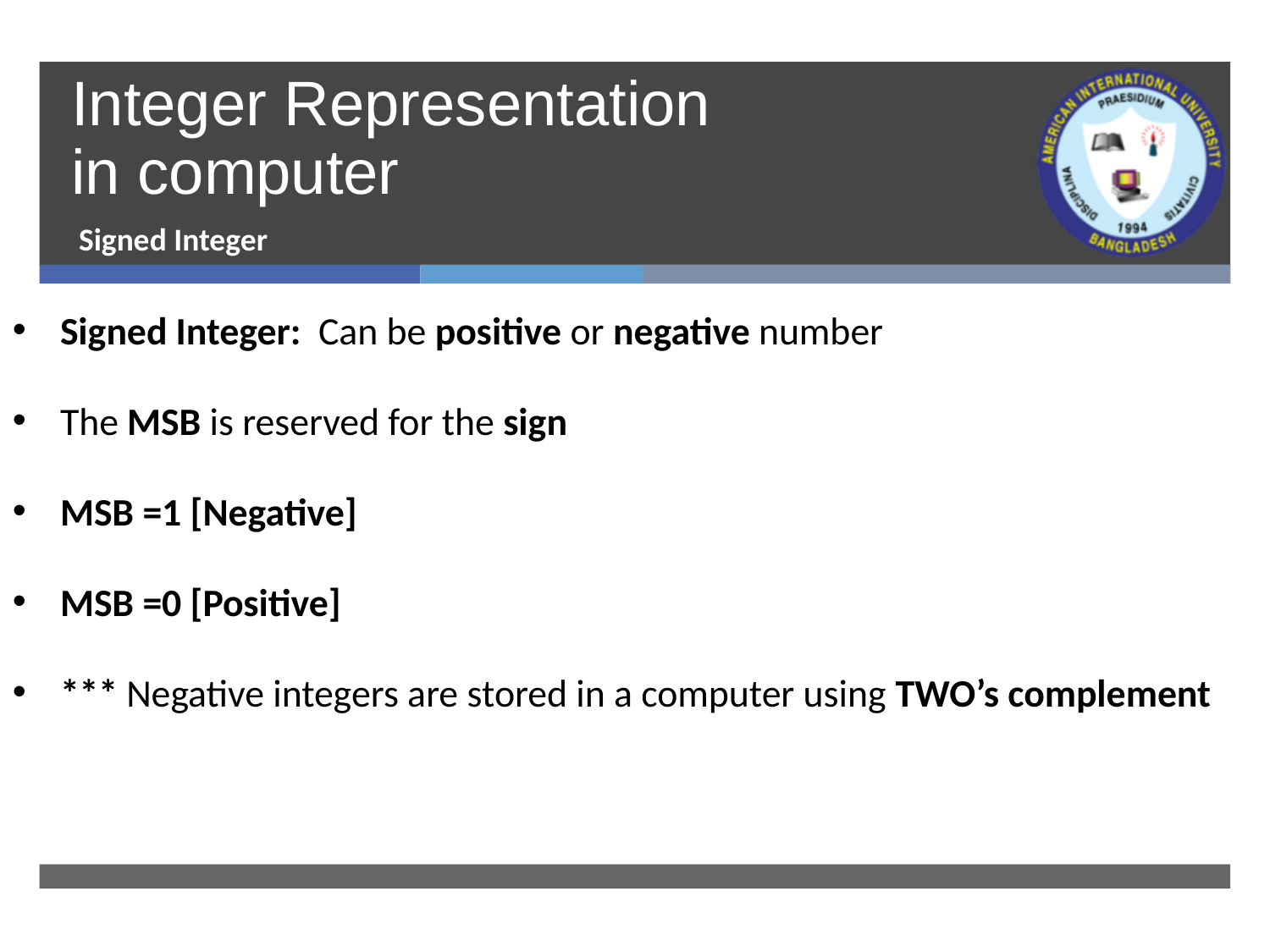

# Integer Representation in computer
Signed Integer
Signed Integer:  Can be positive or negative number
The MSB is reserved for the sign
MSB =1 [Negative]
MSB =0 [Positive]
*** Negative integers are stored in a computer using TWO’s complement